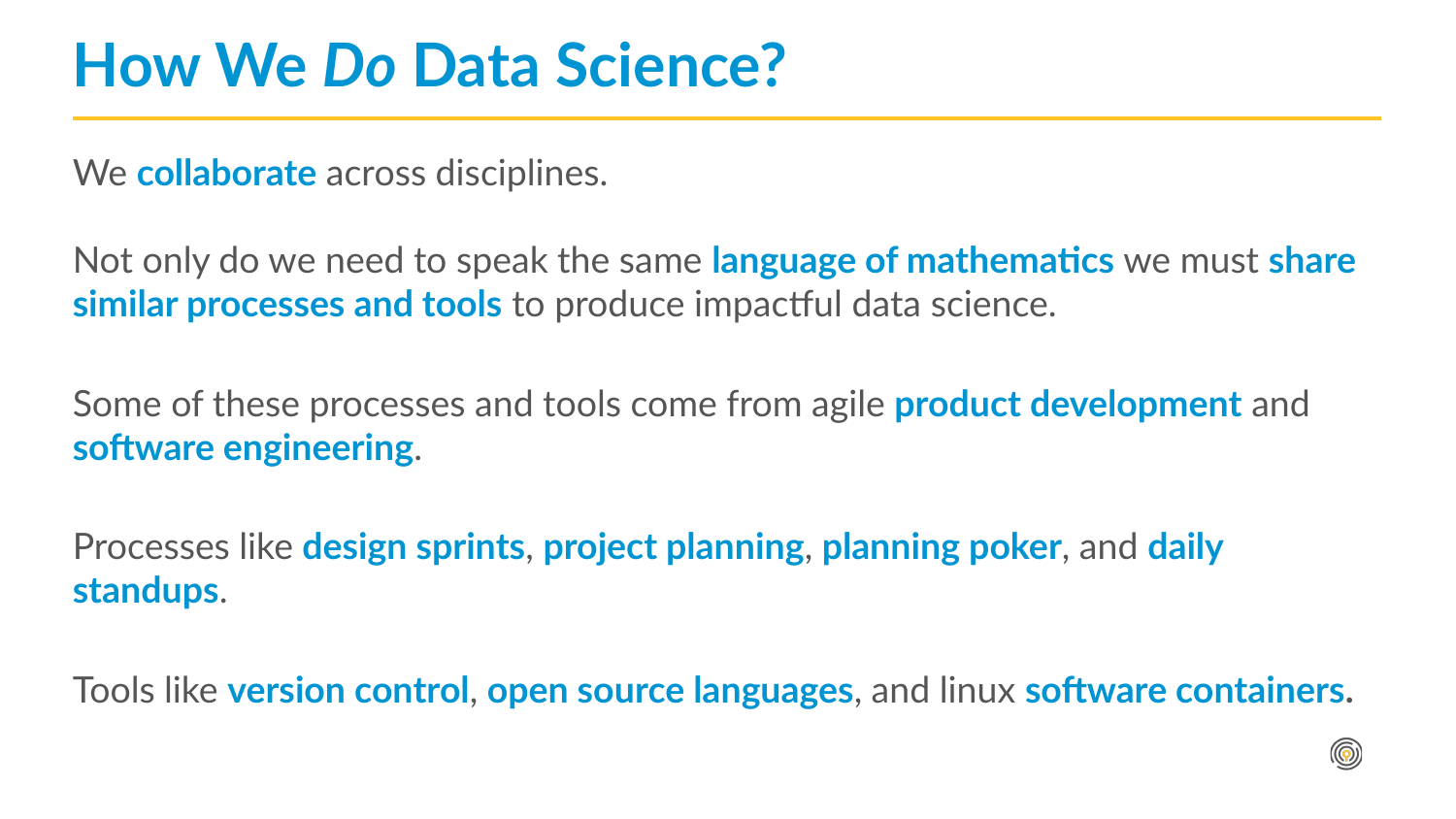

# How We Do Data Science?
We collaborate across disciplines.

Not only do we need to speak the same language of mathematics we must share similar processes and tools to produce impactful data science.

Some of these processes and tools come from agile product development and software engineering.

Processes like design sprints, project planning, planning poker, and daily standups.

Tools like version control, open source languages, and linux software containers.